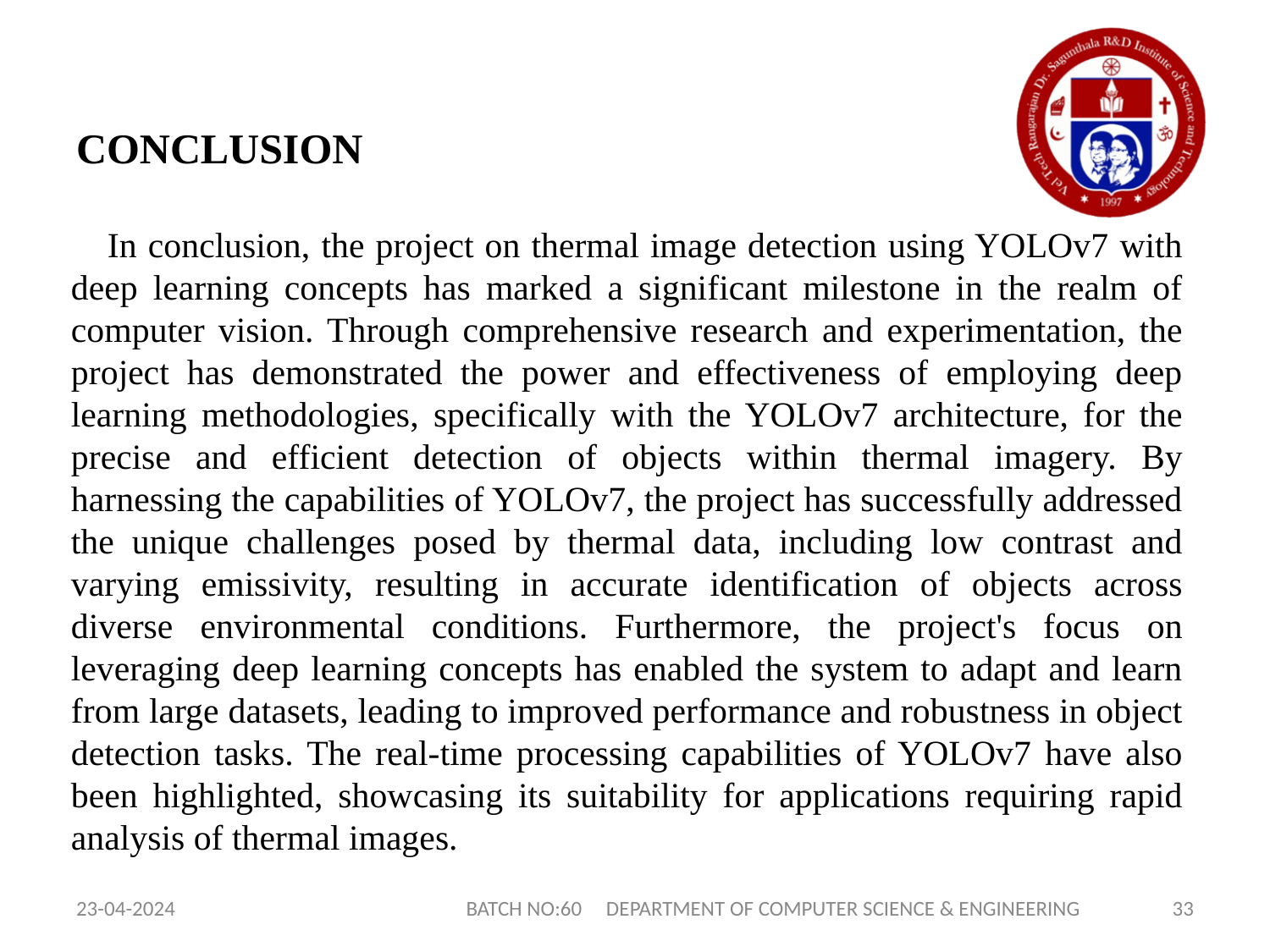

# CONCLUSION
     In conclusion, the project on thermal image detection using YOLOv7 with deep learning concepts has marked a significant milestone in the realm of computer vision. Through comprehensive research and experimentation, the project has demonstrated the power and effectiveness of employing deep learning methodologies, specifically with the YOLOv7 architecture, for the precise and efficient detection of objects within thermal imagery. By harnessing the capabilities of YOLOv7, the project has successfully addressed the unique challenges posed by thermal data, including low contrast and varying emissivity, resulting in accurate identification of objects across diverse environmental conditions. Furthermore, the project's focus on leveraging deep learning concepts has enabled the system to adapt and learn from large datasets, leading to improved performance and robustness in object detection tasks. The real-time processing capabilities of YOLOv7 have also been highlighted, showcasing its suitability for applications requiring rapid analysis of thermal images.
23-04-2024
BATCH NO:60     DEPARTMENT OF COMPUTER SCIENCE & ENGINEERING
33